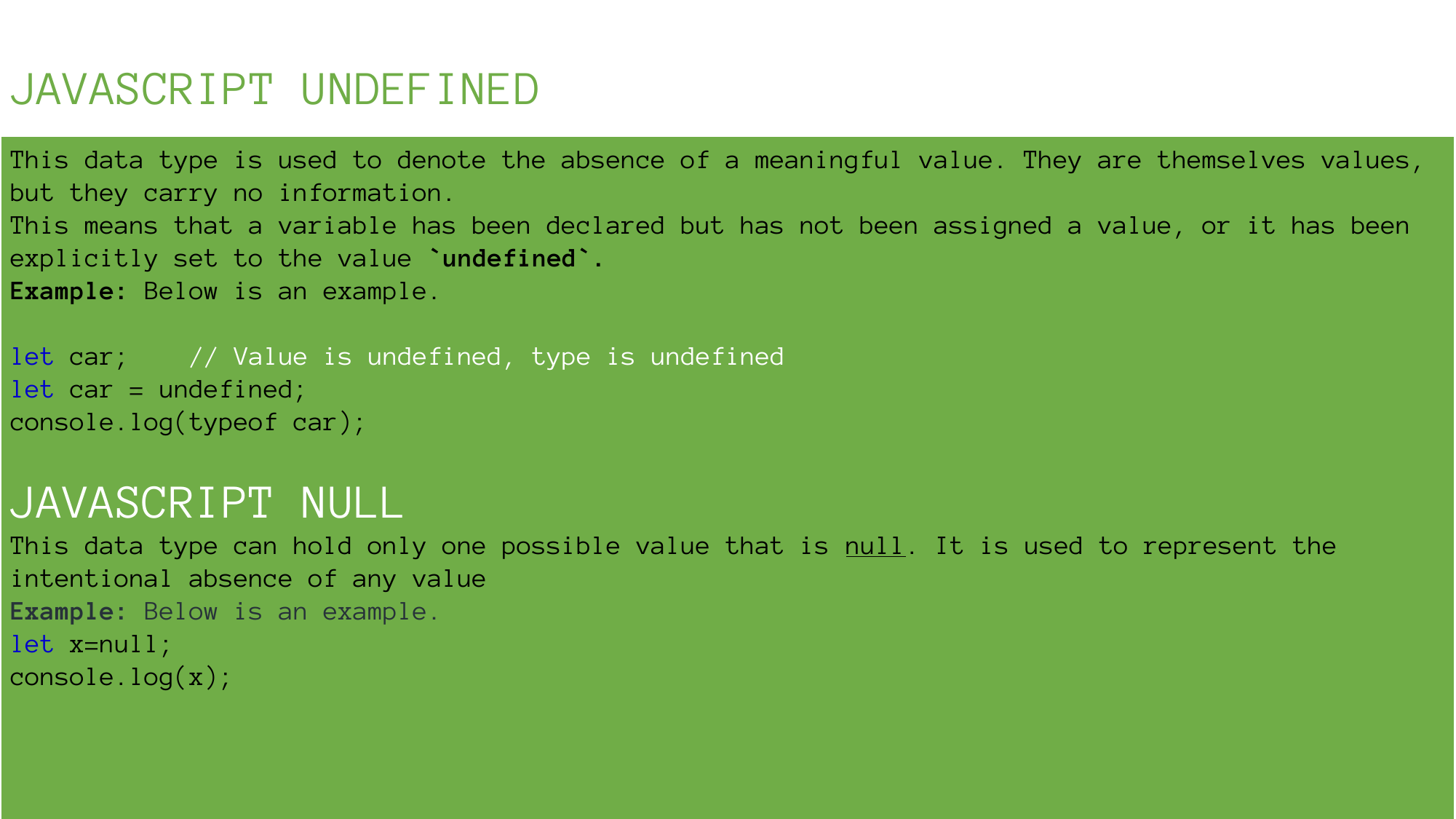

JAVASCRIPT UNDEFINED
This data type is used to denote the absence of a meaningful value. They are themselves values, but they carry no information.
This means that a variable has been declared but has not been assigned a value, or it has been explicitly set to the value `undefined`.
Example: Below is an example.

let car;    // Value is undefined, type is undefined
let car = undefined;
console.log(typeof car); //undefined

JAVASCRIPT NULL
This data type can hold only one possible value that is null. It is used to represent the intentional absence of any value
Example: Below is an example.
let x=null;
console.log(x);